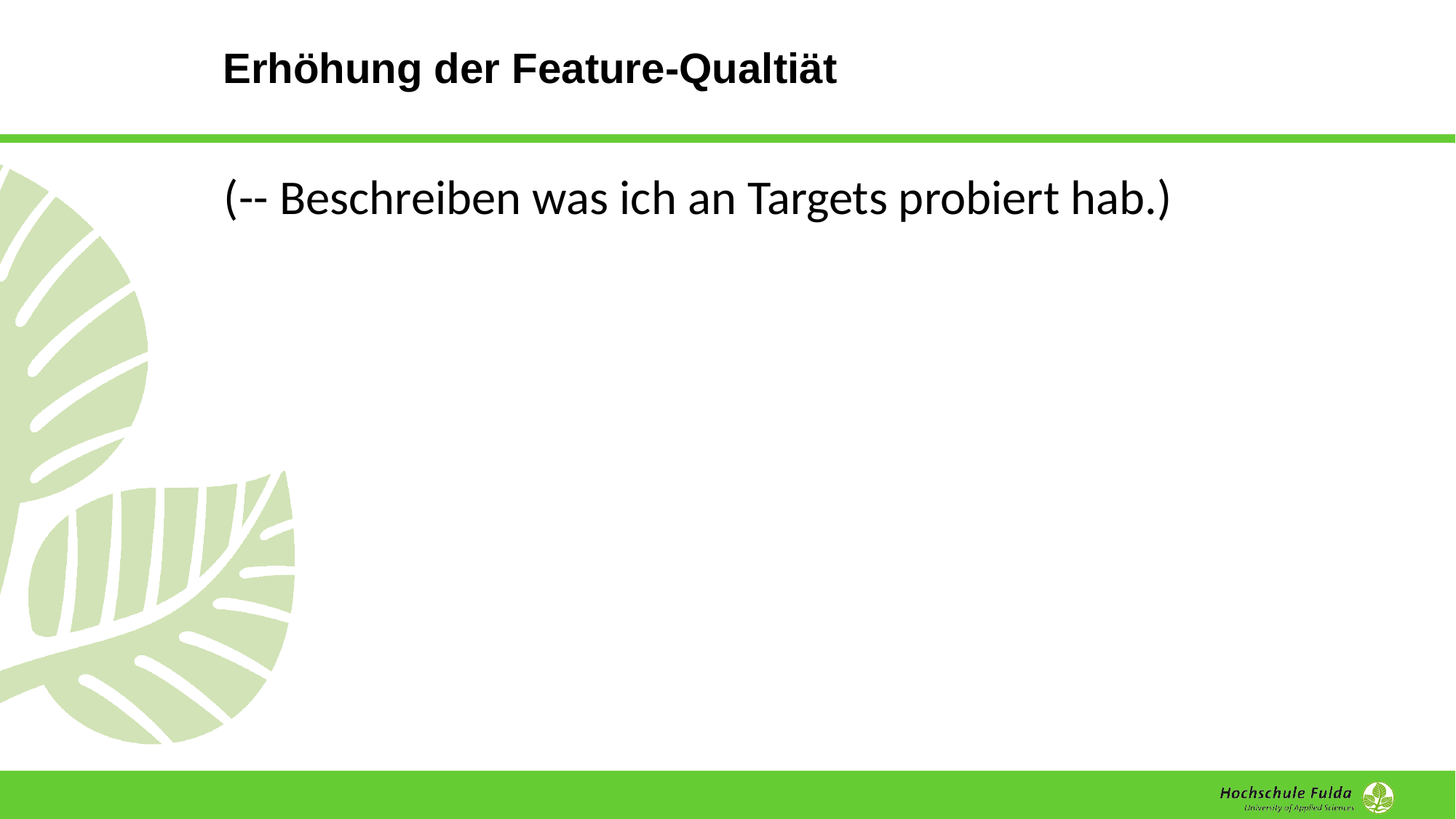

# Erhöhung der Feature-Qualtiät
(-- Beschreiben was ich an Targets probiert hab.)